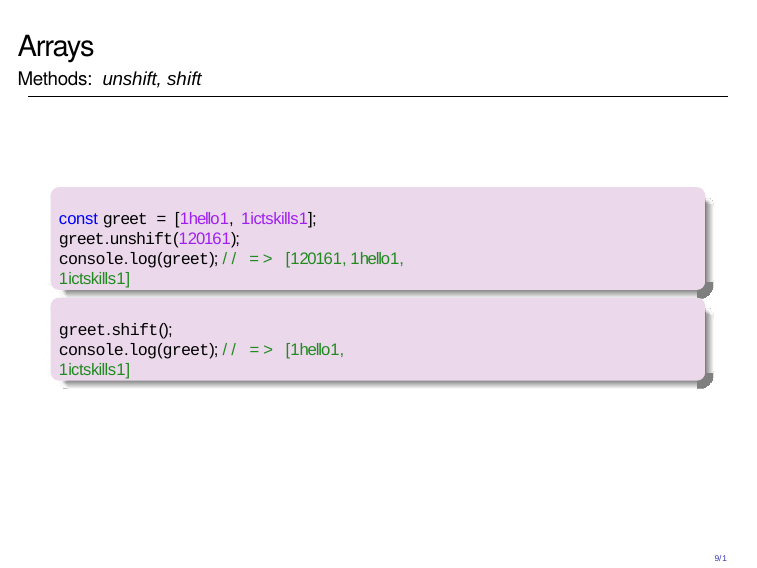

# Arrays
Methods:  unshift, shift

const greet = [1hello1,  1ictskills1];
greet.unshift(120161);
console.log(greet); // => [120161, 1hello1, 1ictskills1]

greet.shift();
console.log(greet); // => [1hello1, 1ictskills1]

9/1